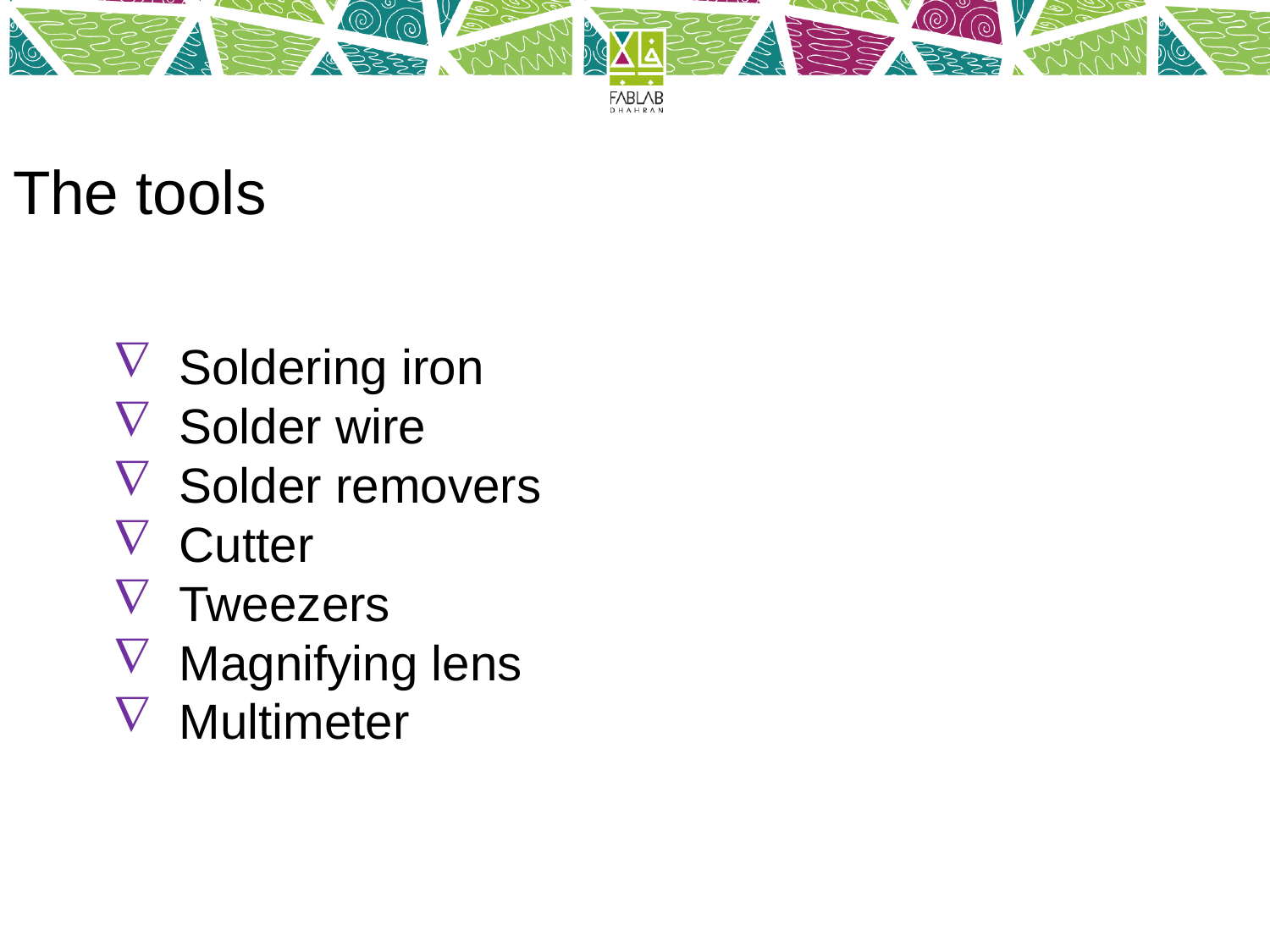

# The tools
Soldering iron
Solder wire
Solder removers
Cutter
Tweezers
Magnifying lens
Multimeter